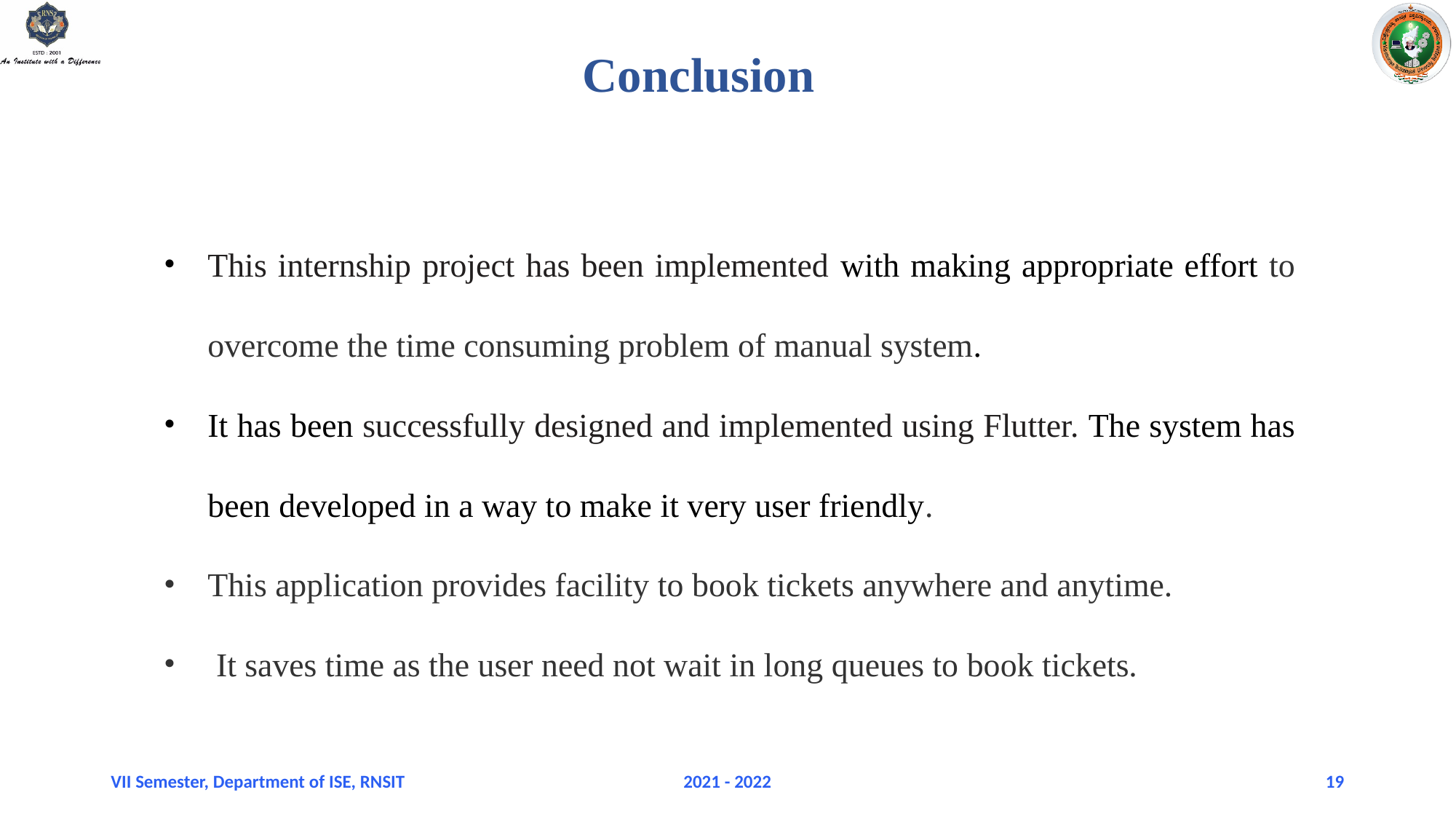

# Conclusion

This internship project has been implemented with making appropriate effort to overcome the time consuming problem of manual system.
It has been successfully designed and implemented using Flutter. The system has been developed in a way to make it very user friendly.
This application provides facility to book tickets anywhere and anytime.
 It saves time as the user need not wait in long queues to book tickets.

VII Semester, Department of ISE, RNSIT
2021 - 2022
19